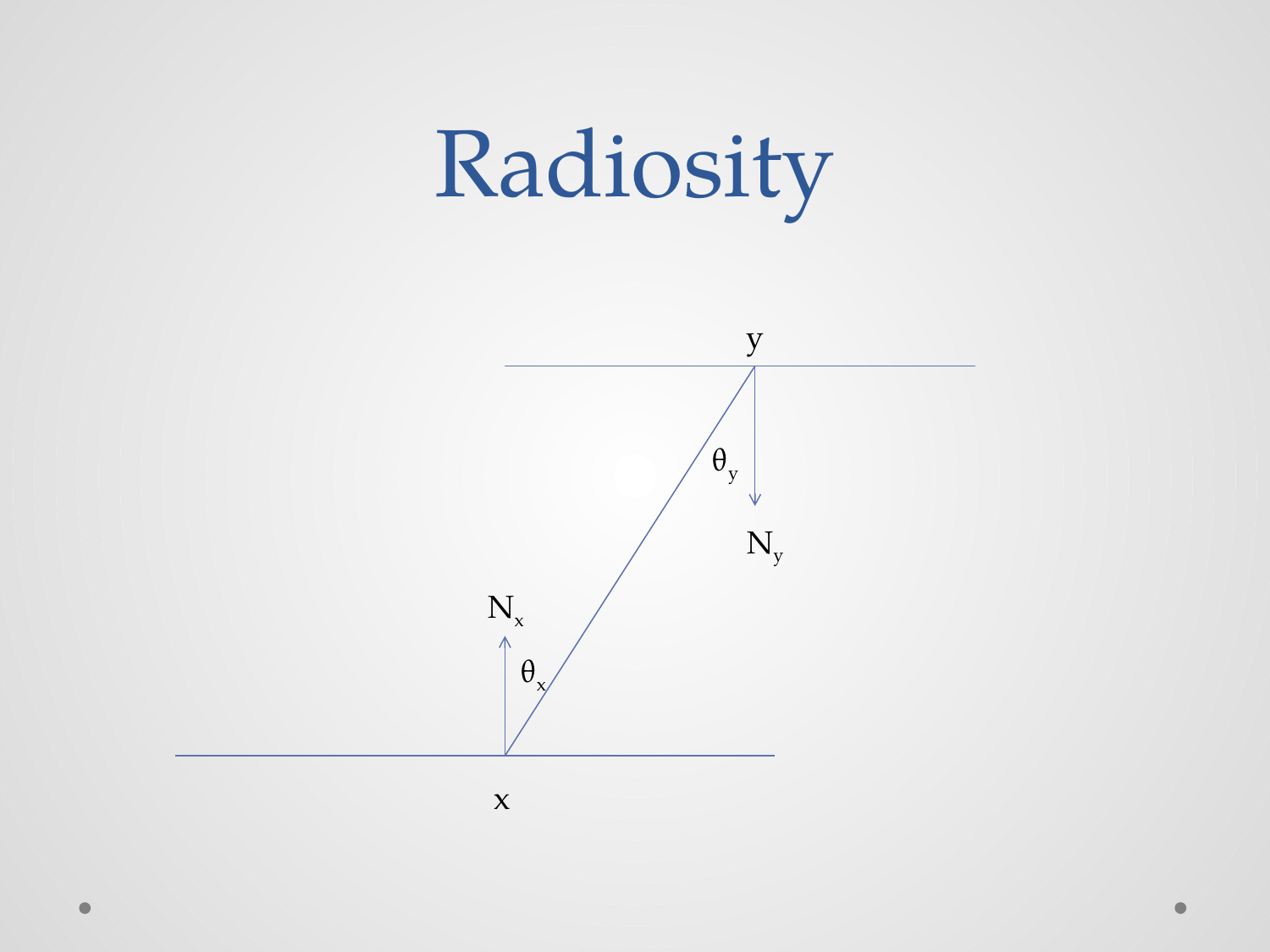

# Radiosity

y
θy
Ny
Nx
θx
x